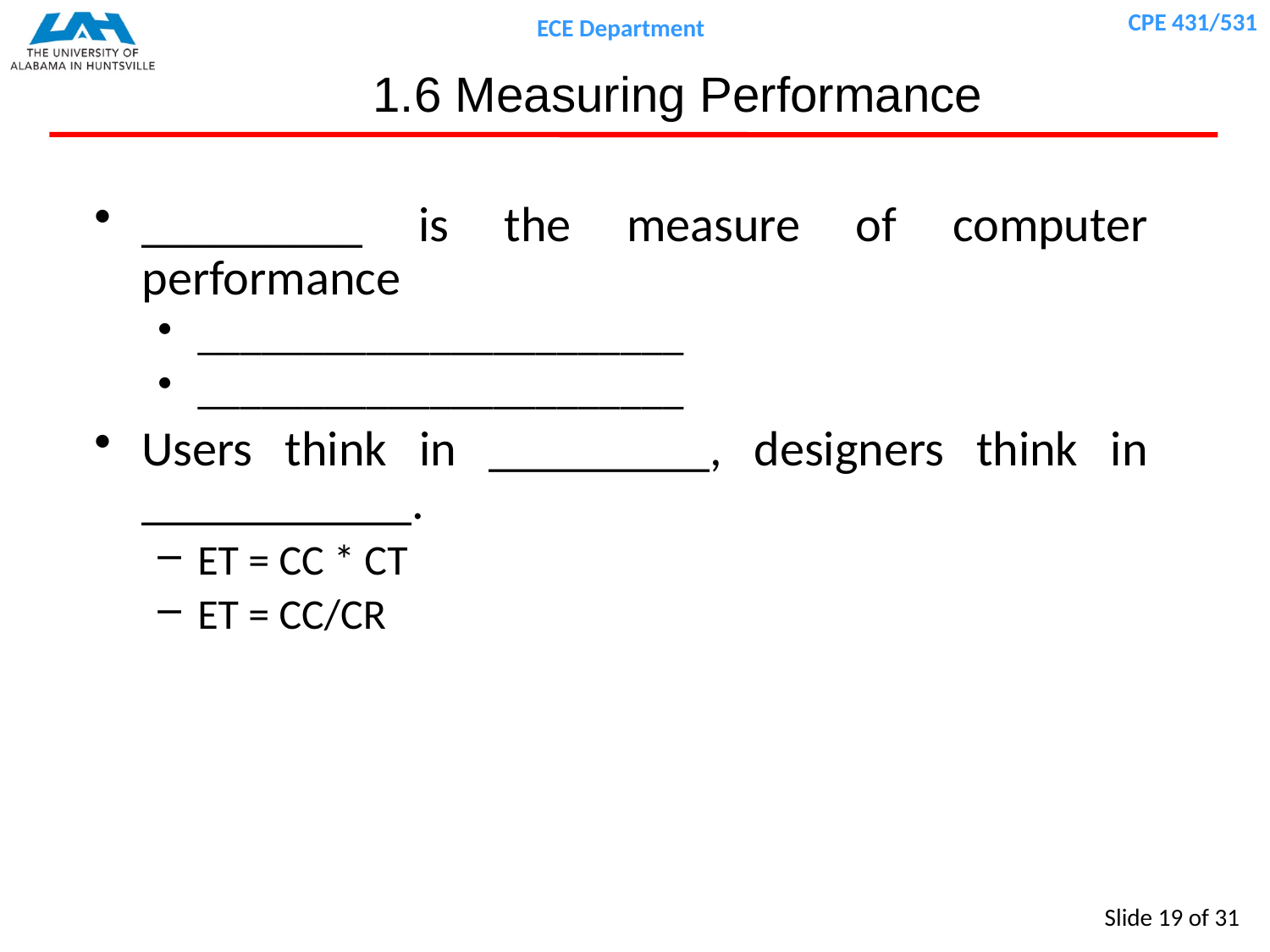

# 1.6 Measuring Performance
_________ is the measure of computer performance
_______________________
_______________________
Users think in _________, designers think in ___________.
ET = CC * CT
ET = CC/CR